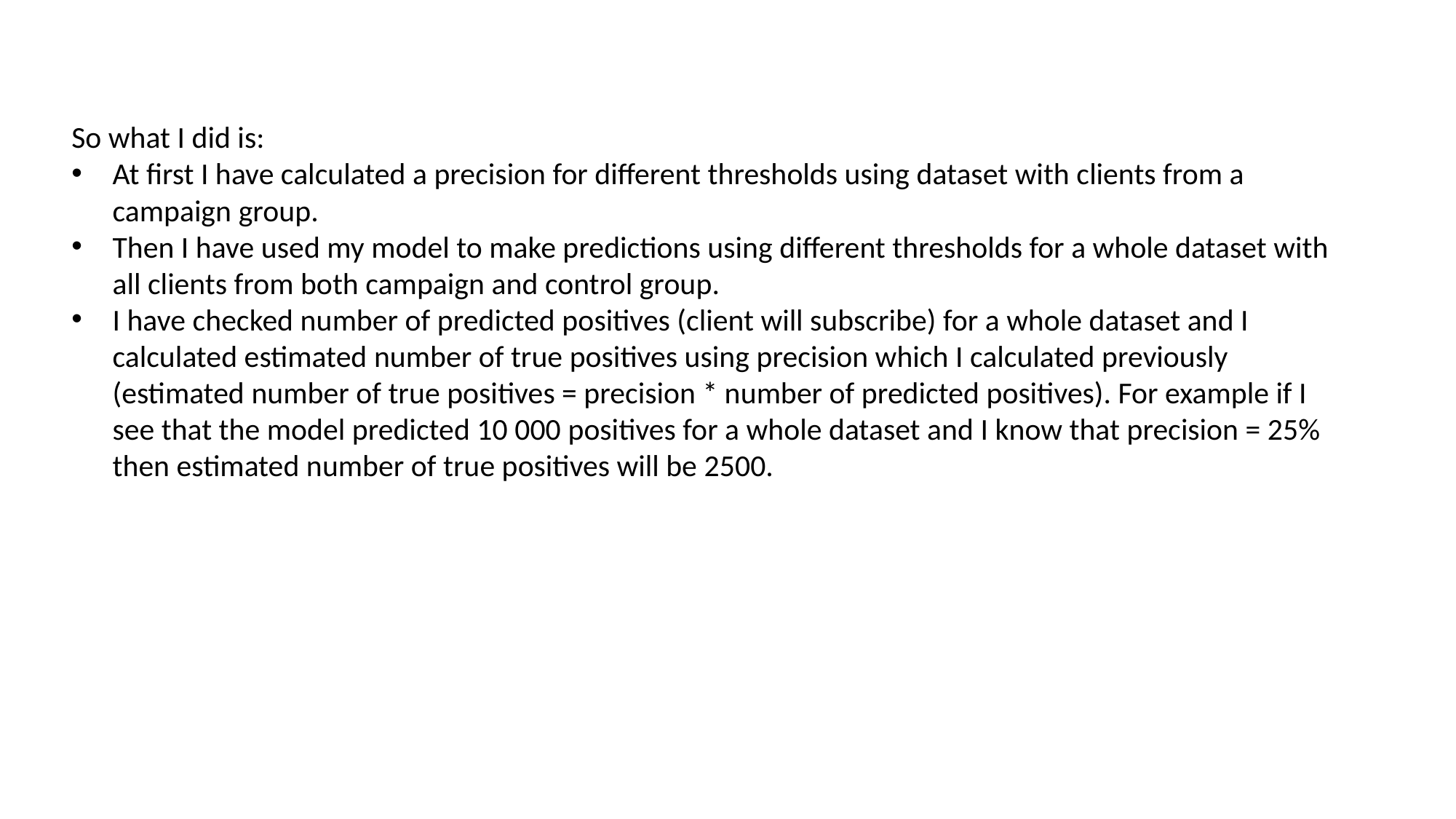

So what I did is:
At first I have calculated a precision for different thresholds using dataset with clients from a campaign group.
Then I have used my model to make predictions using different thresholds for a whole dataset with all clients from both campaign and control group.
I have checked number of predicted positives (client will subscribe) for a whole dataset and I calculated estimated number of true positives using precision which I calculated previously (estimated number of true positives = precision * number of predicted positives). For example if I see that the model predicted 10 000 positives for a whole dataset and I know that precision = 25% then estimated number of true positives will be 2500.